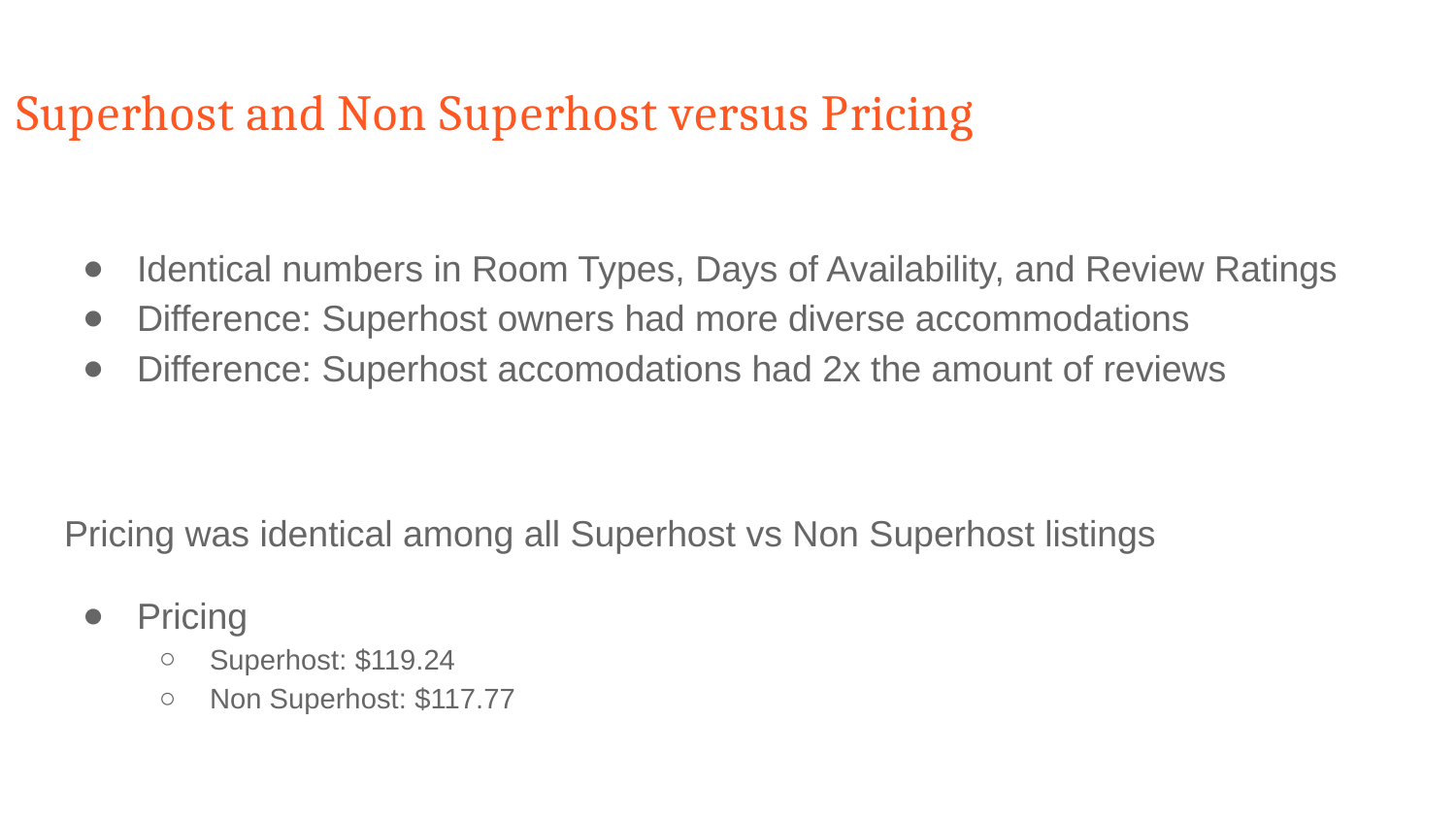

# Superhost and Non Superhost versus Pricing
Identical numbers in Room Types, Days of Availability, and Review Ratings
Difference: Superhost owners had more diverse accommodations
Difference: Superhost accomodations had 2x the amount of reviews

Pricing was identical among all Superhost vs Non Superhost listings
Pricing
Superhost: $119.24
Non Superhost: $117.77